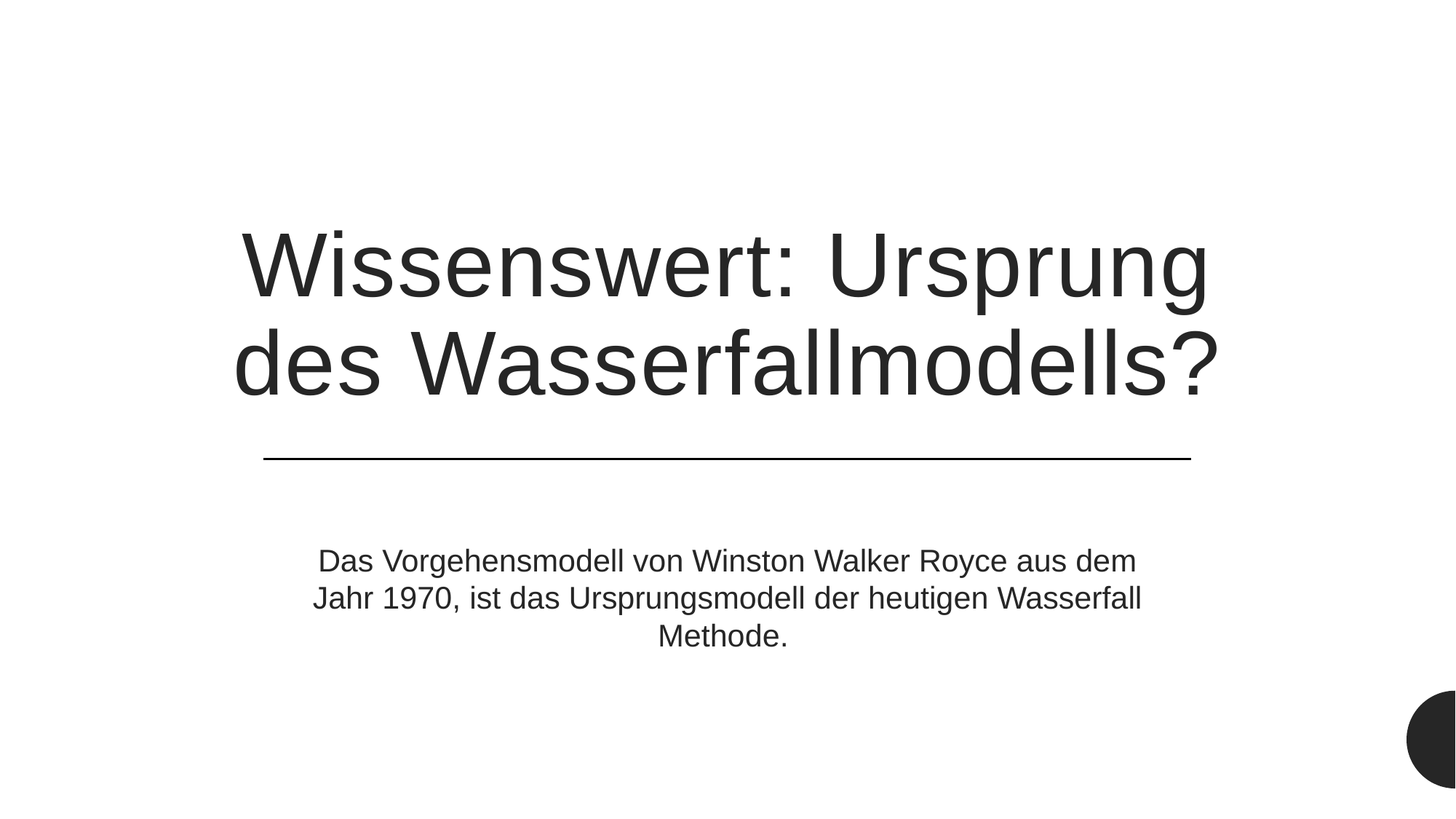

# Wissenswert: Ursprung des Wasserfallmodells?
Das Vorgehensmodell von Winston Walker Royce aus dem Jahr 1970, ist das Ursprungsmodell der heutigen Wasserfall Methode.